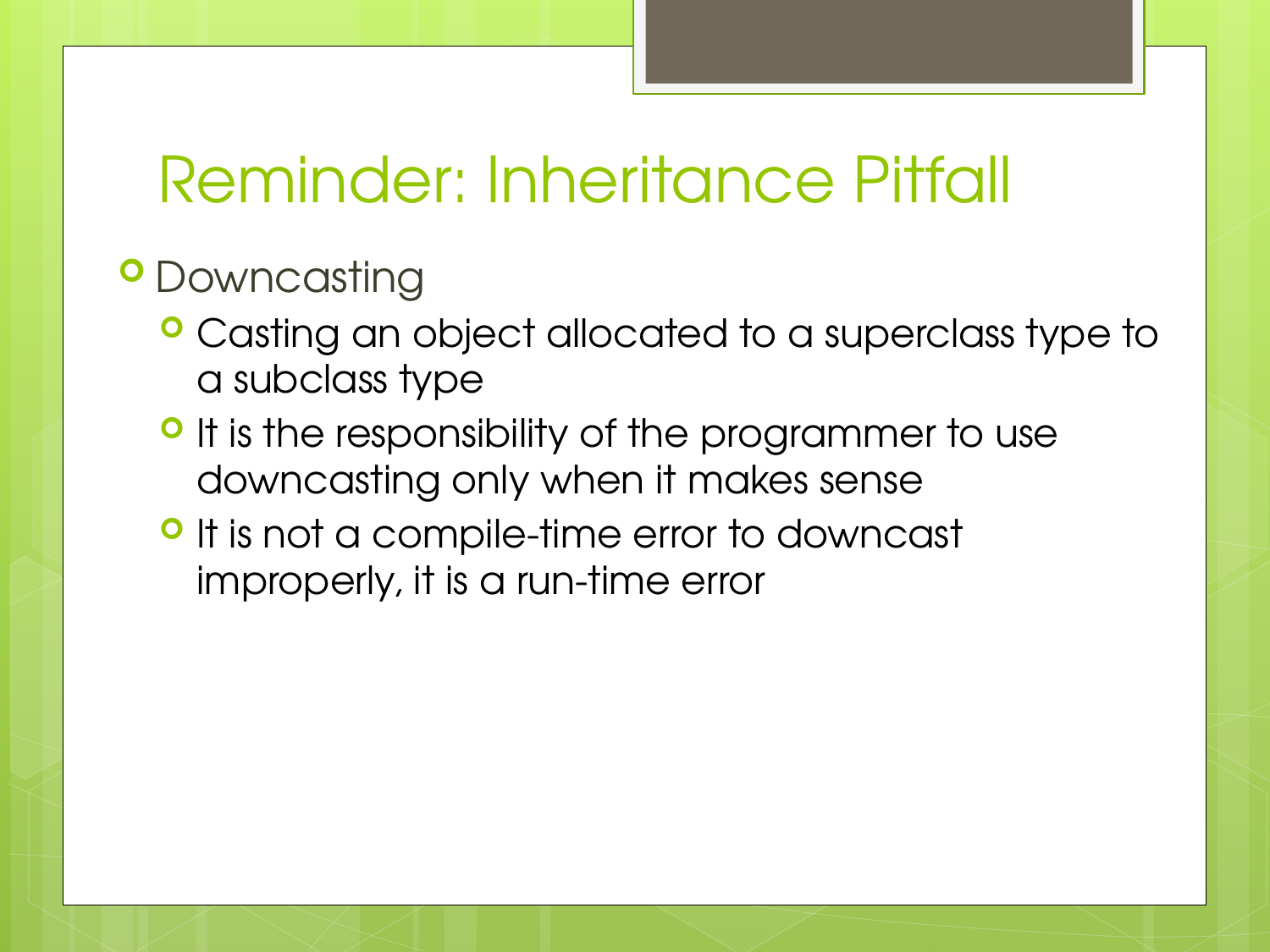

# Reminder: Inheritance Pitfall
Downcasting
Casting an object allocated to a superclass type to a subclass type
It is the responsibility of the programmer to use downcasting only when it makes sense
It is not a compile-time error to downcast improperly, it is a run-time error